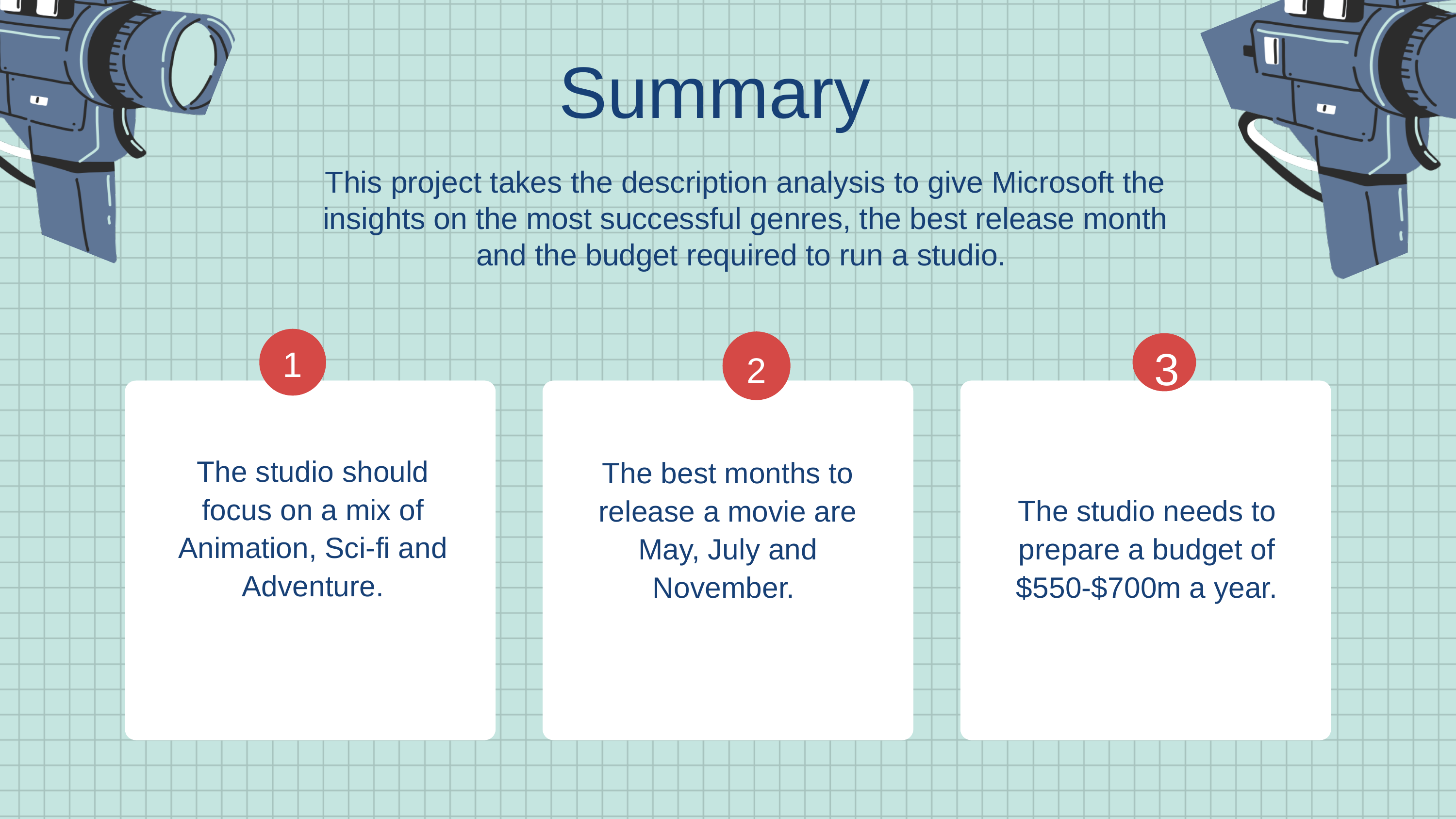

Summary
This project takes the description analysis to give Microsoft the insights on the most successful genres, the best release month and the budget required to run a studio.
3
1

2

The studio should focus on a mix of Animation, Sci-fi and Adventure.
The best months to release a movie are May, July and November.

The studio needs to prepare a budget of $550-$700m a year.